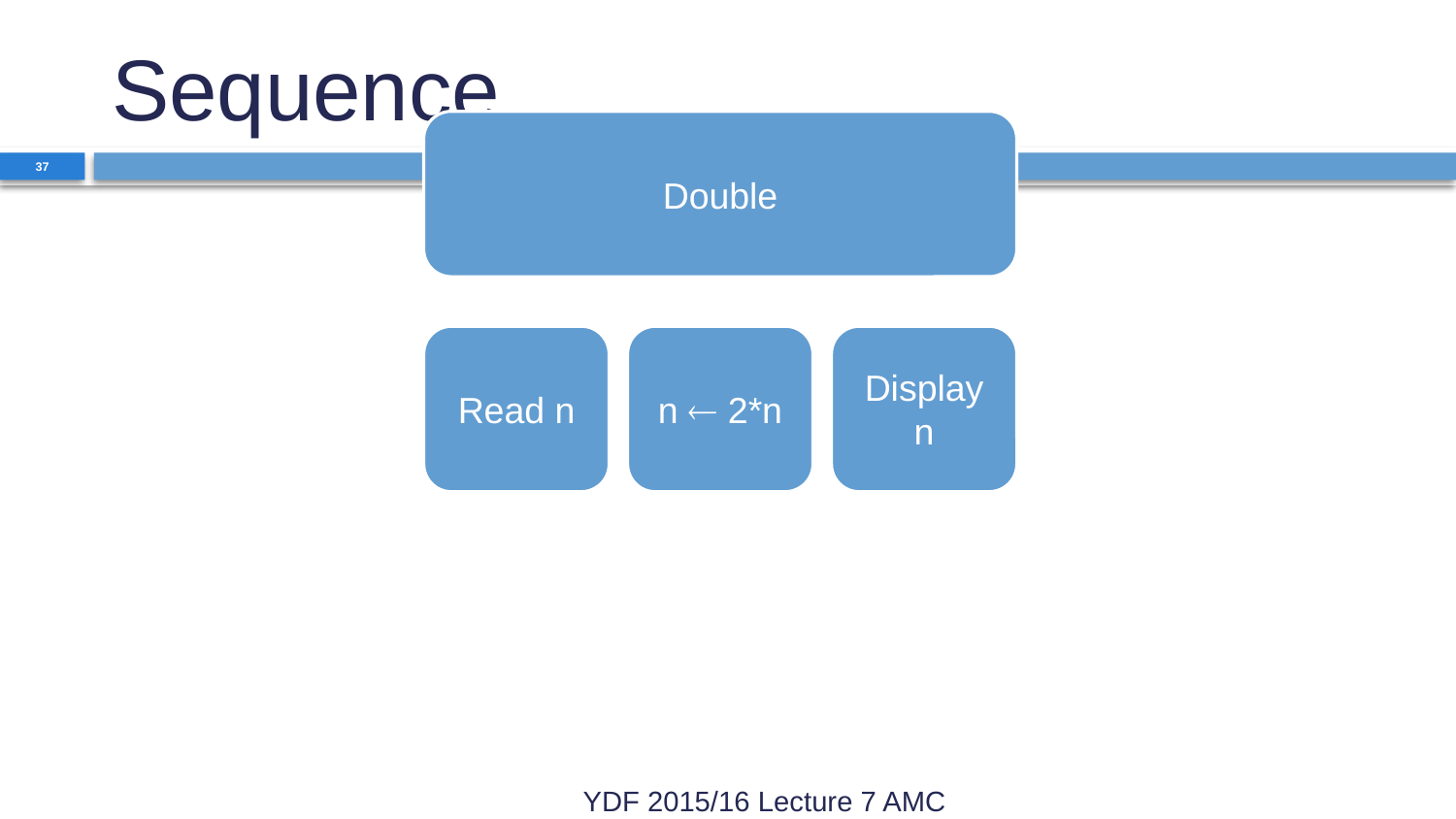

# Sequence
Double
Read n
n ← 2*n
Display n
37
YDF 2015/16 Lecture 7 AMC